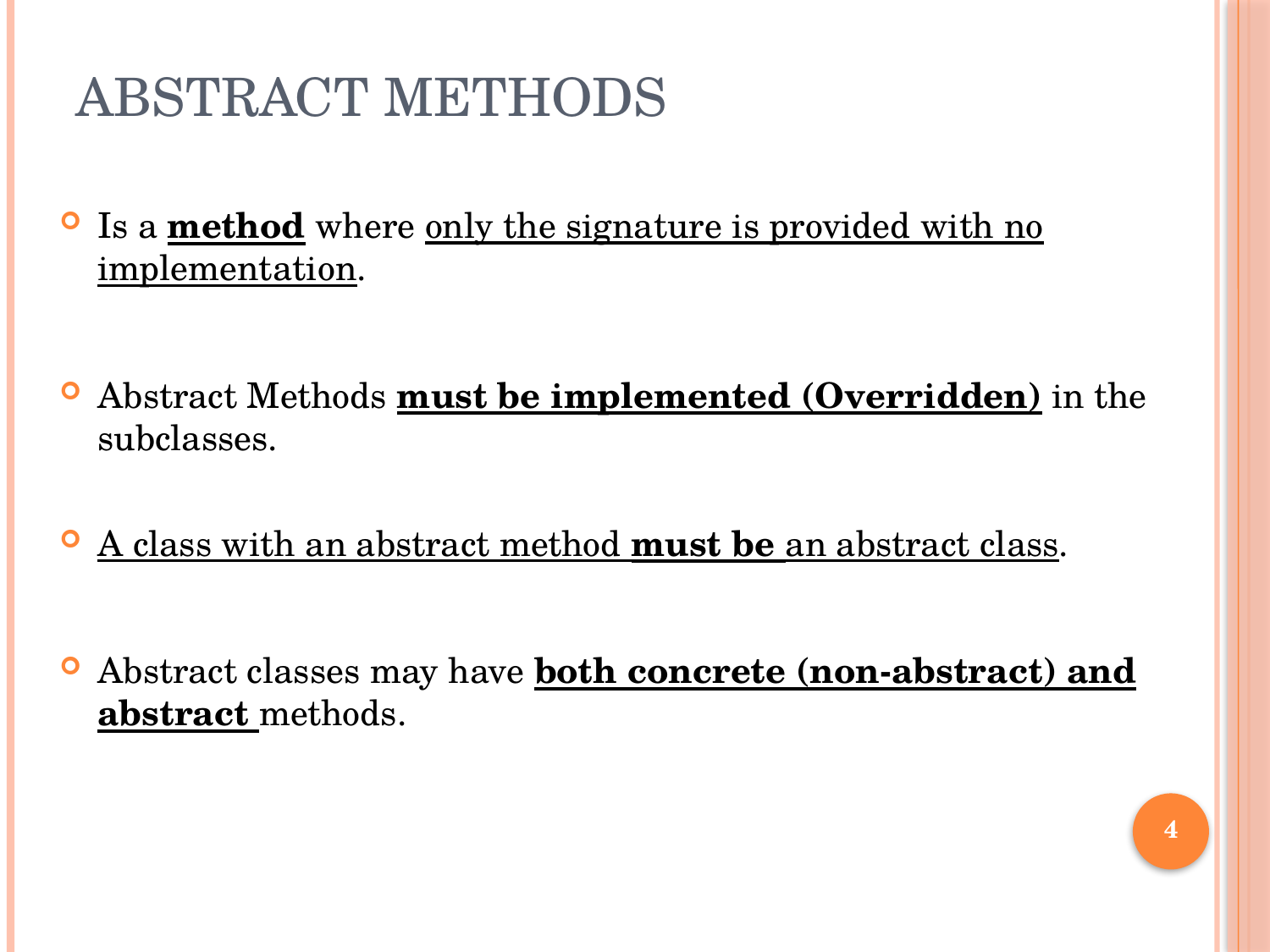

# Abstract methods
Is a method where only the signature is provided with no implementation.

Abstract Methods must be implemented (Overridden) in the subclasses.

A class with an abstract method must be an abstract class.

Abstract classes may have both concrete (non-abstract) and abstract methods.

4